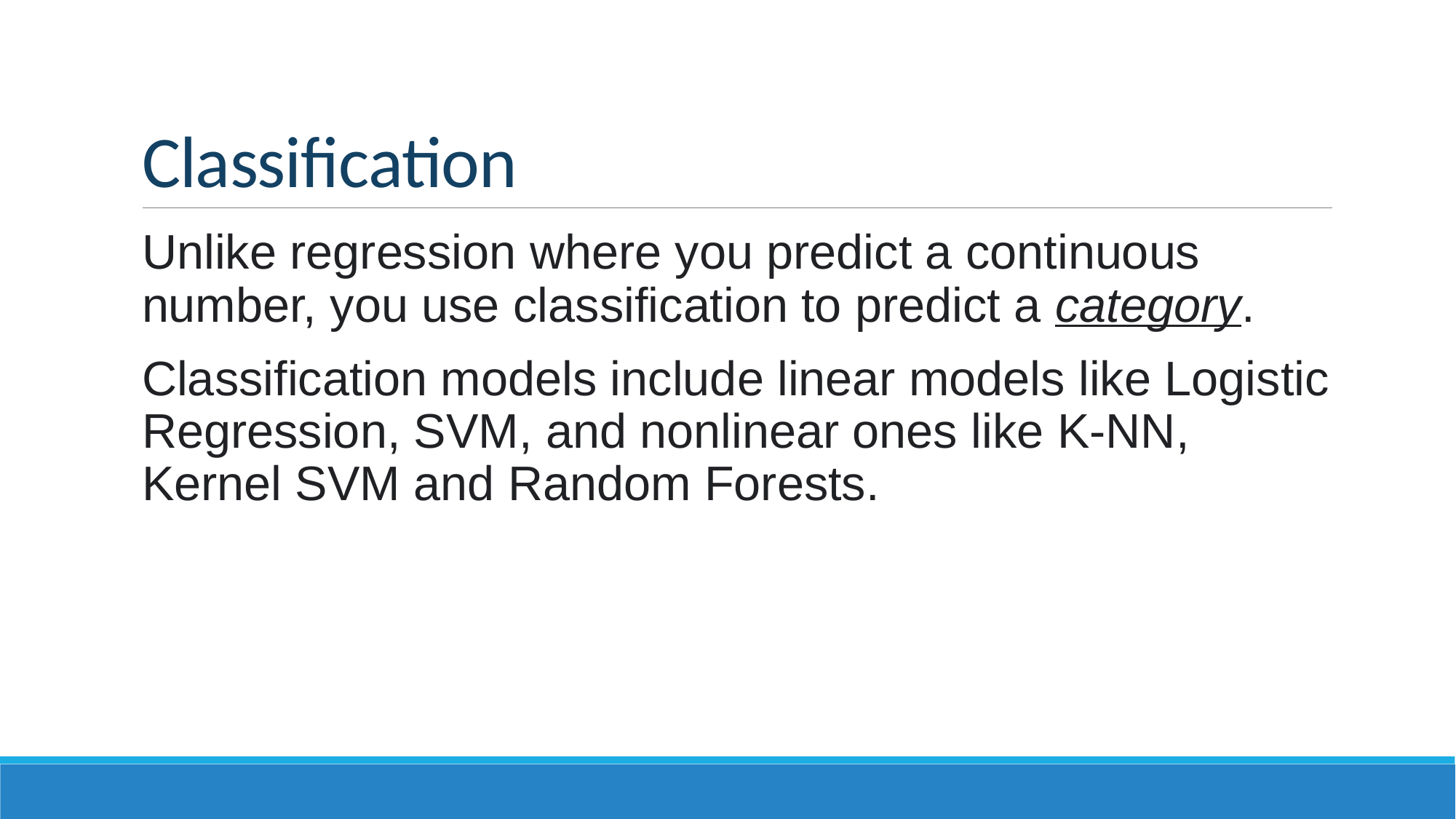

# Classification
Unlike regression where you predict a continuous number, you use classification to predict a category.
Classification models include linear models like Logistic Regression, SVM, and nonlinear ones like K-NN, Kernel SVM and Random Forests.